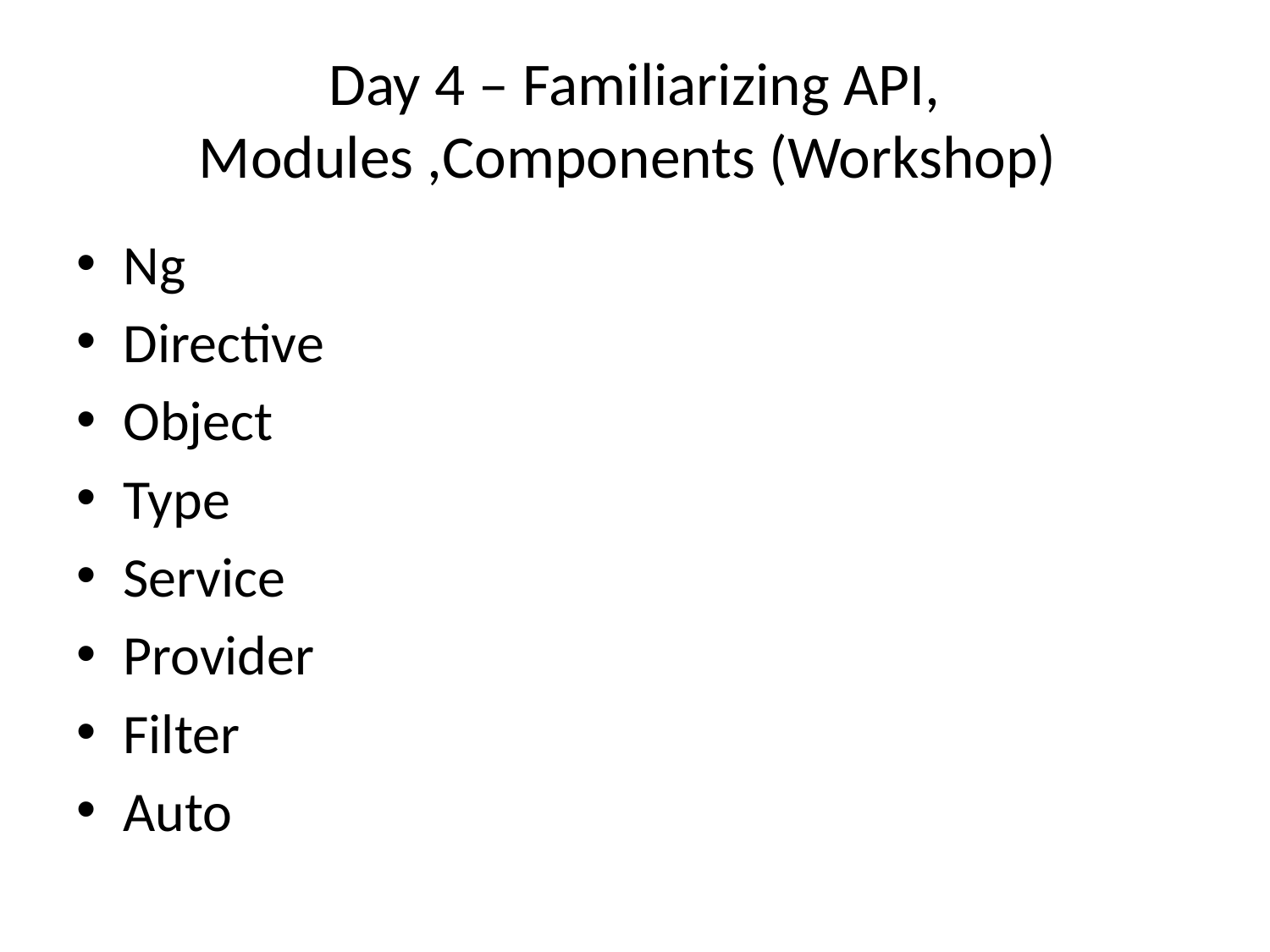

# Day 4 – Familiarizing API, Modules ,Components (Workshop)
Ng
Directive
Object
Type
Service
Provider
Filter
Auto